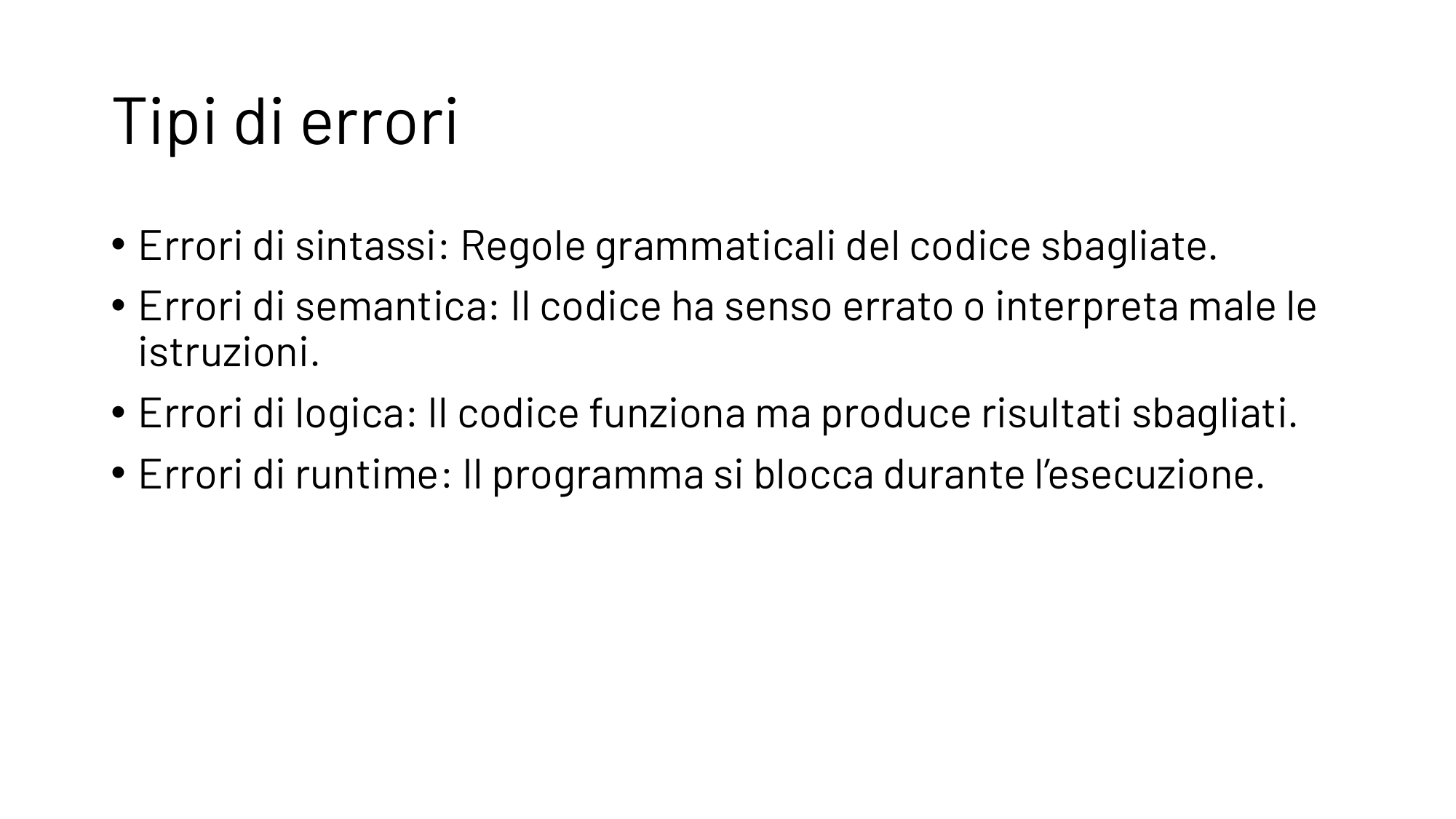

# Tipi di errori
Errori di sintassi: Regole grammaticali del codice sbagliate.
Errori di semantica: Il codice ha senso errato o interpreta male le istruzioni.
Errori di logica: Il codice funziona ma produce risultati sbagliati.
Errori di runtime: Il programma si blocca durante l’esecuzione.